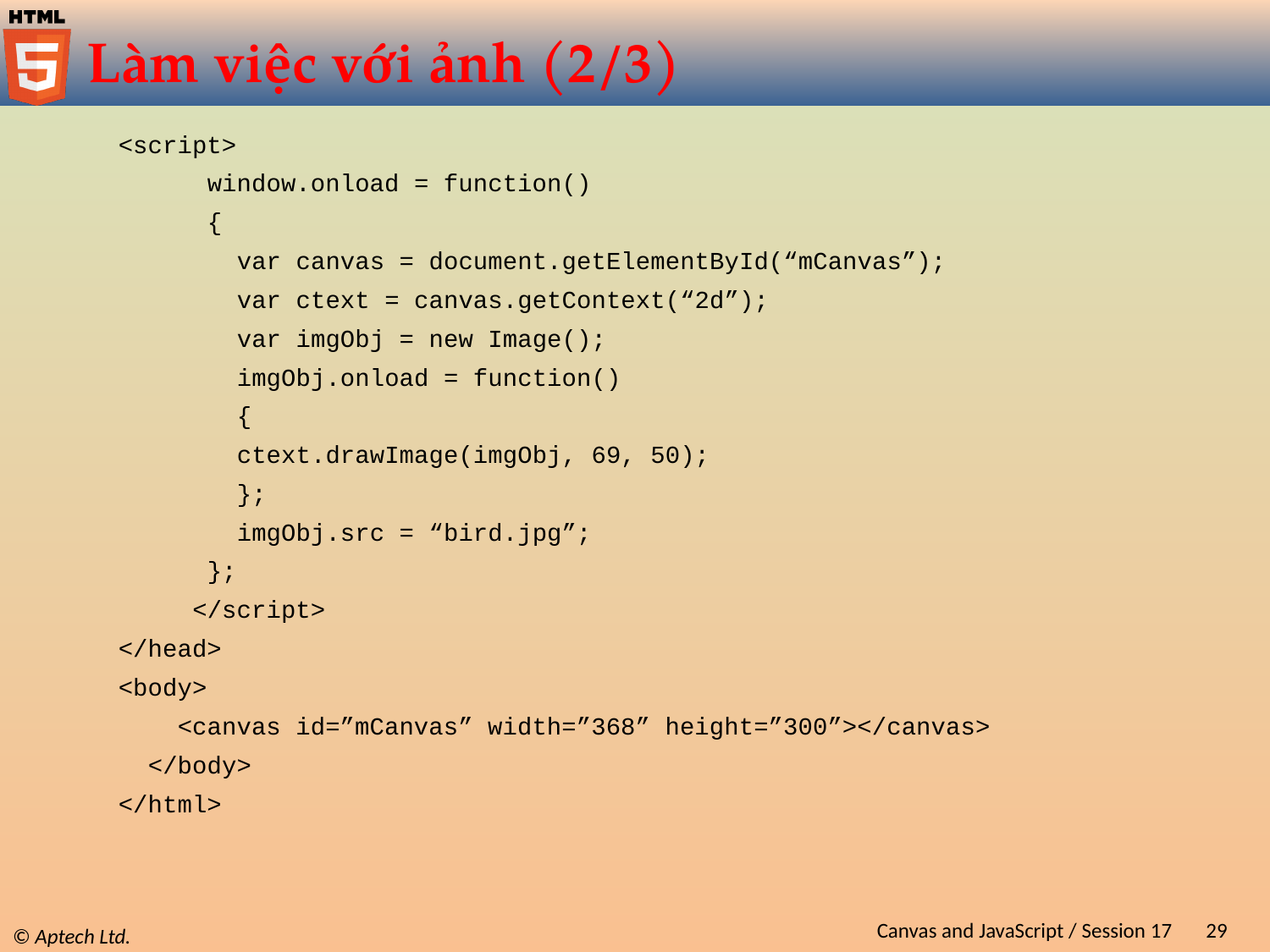

# Làm việc với ảnh (2/3)
<script>
      window.onload = function()
      {
        var canvas = document.getElementById(“mCanvas”);
        var ctext = canvas.getContext(“2d”);
        var imgObj = new Image();
        imgObj.onload = function()
        {
        ctext.drawImage(imgObj, 69, 50);
        };
        imgObj.src = “bird.jpg”;
      };
     </script>
</head>
<body>
    <canvas id=”mCanvas” width=”368” height=”300”></canvas>
  </body>
</html>
Canvas and JavaScript / Session 17
29